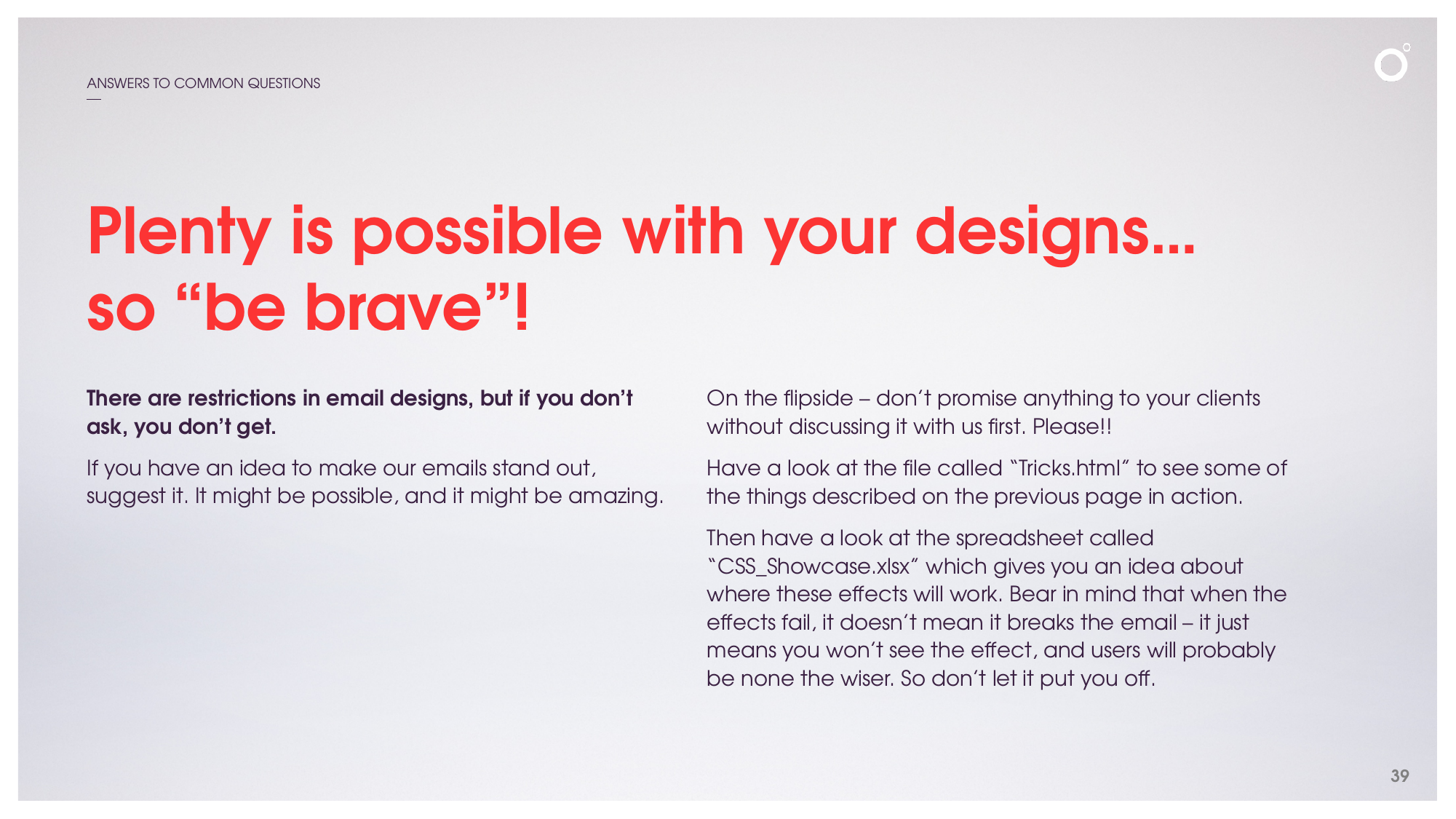

Answers to common questions
# Plenty is possible with your designs… so “be brave”!
There are restrictions in email designs, but if you don’t ask, you don’t get.
If you have an idea to make our emails stand out, suggest it. It might be possible, and it might be amazing.
On the flipside – don’t promise anything to your clients without discussing it with us first. Please!!
Have a look at the file called “Tricks.html” to see some of the things described on the previous page in action.
Then have a look at the spreadsheet called “CSS_Showcase.xlsx” which gives you an idea about where these effects will work. Bear in mind that when the effects fail, it doesn’t mean it breaks the email – it just means you won’t see the effect, and users will probably be none the wiser. So don’t let it put you off.
39